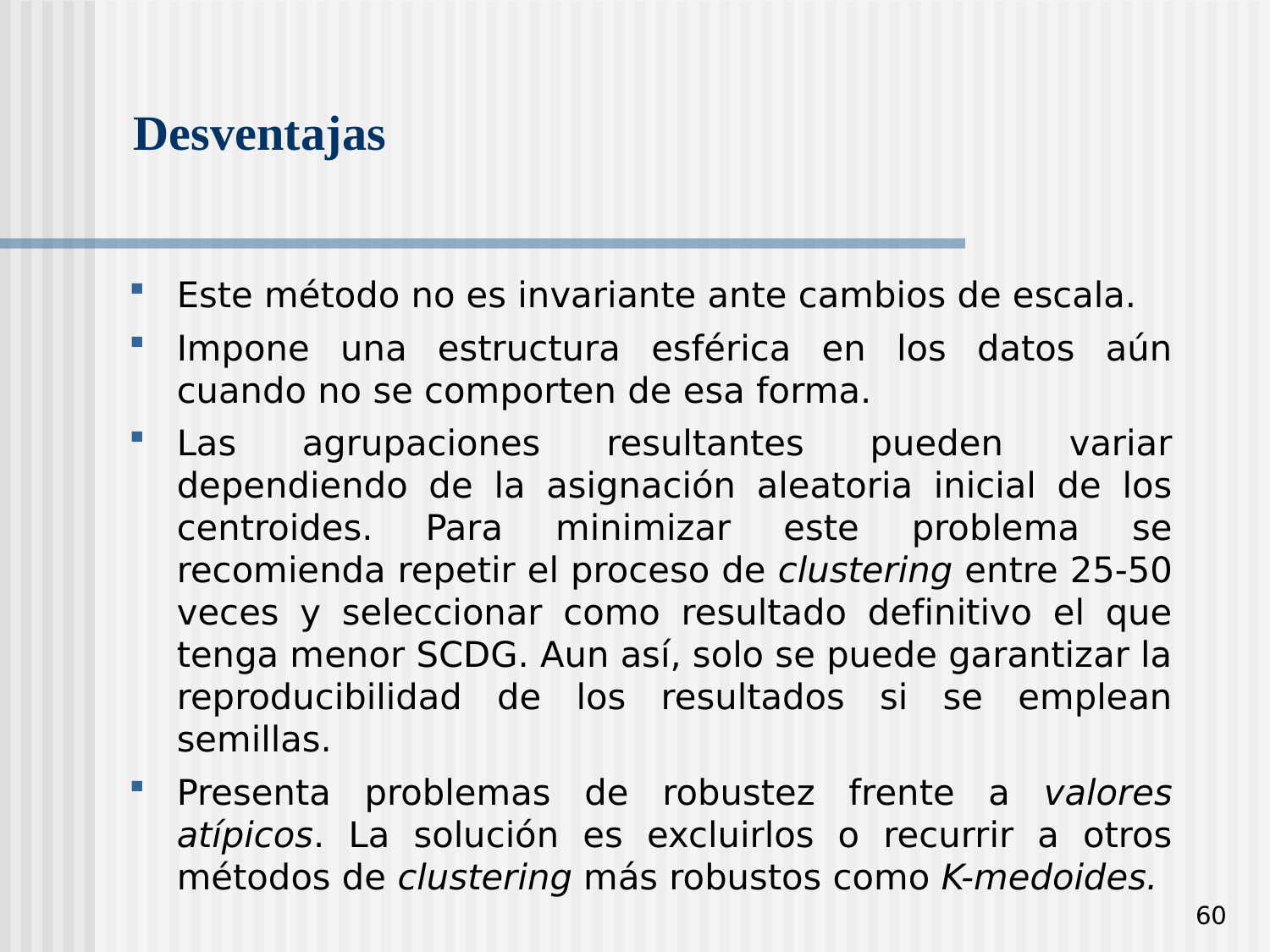

# Desventajas
Este método no es invariante ante cambios de escala.
Impone una estructura esférica en los datos aún cuando no se comporten de esa forma.
Las agrupaciones resultantes pueden variar dependiendo de la asignación aleatoria inicial de los centroides. Para minimizar este problema se recomienda repetir el proceso de clustering entre 25-50 veces y seleccionar como resultado definitivo el que tenga menor SCDG. Aun así, solo se puede garantizar la reproducibilidad de los resultados si se emplean semillas.
Presenta problemas de robustez frente a valores atípicos. La solución es excluirlos o recurrir a otros métodos de clustering más robustos como K-medoides.

60